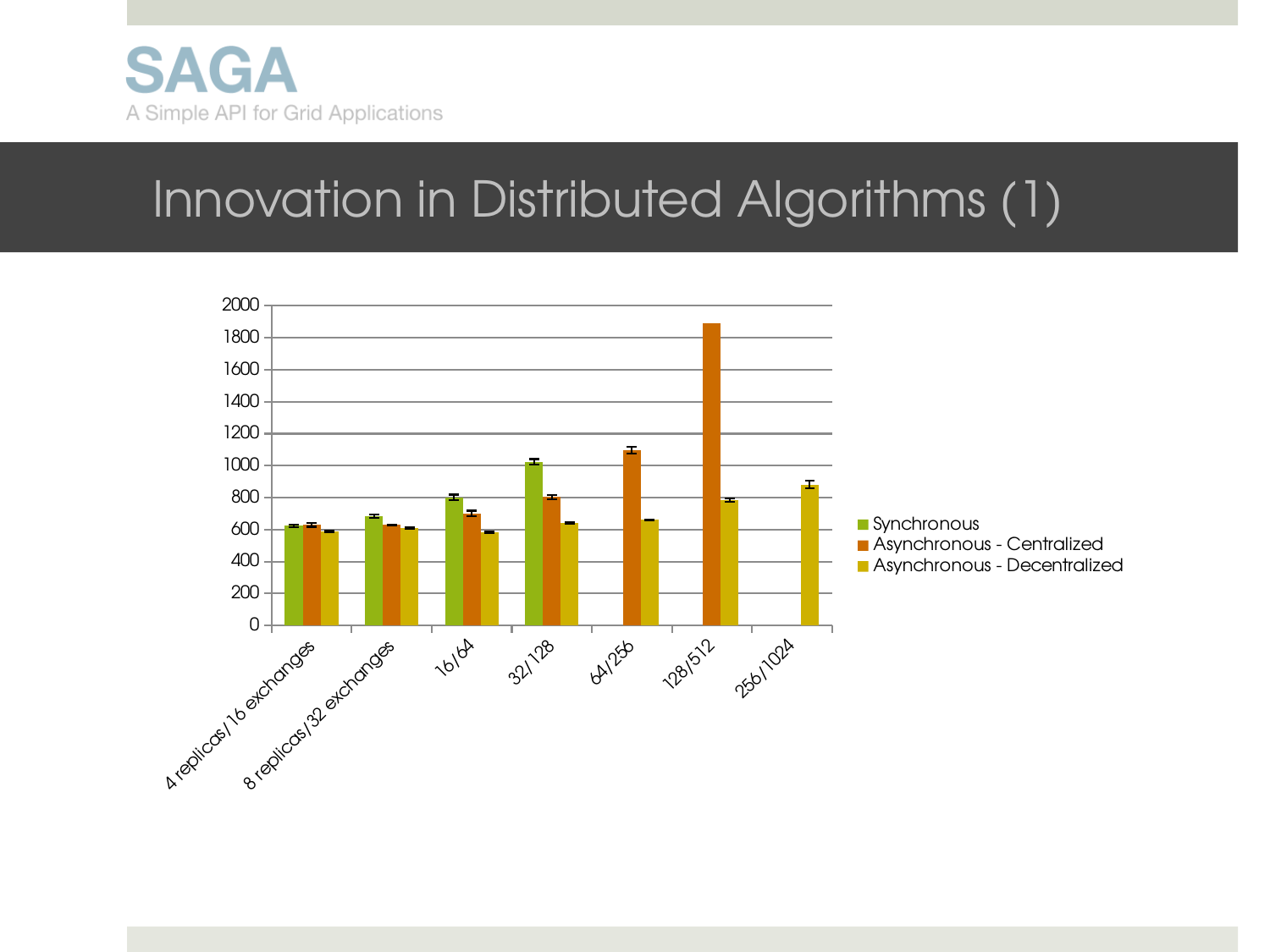

# Innovation in Distributed Algorithms (1)

### Chart

| Category | Synchronous | Asynchronous - Centralized | Asynchronous - Decentralized |
|---|---|---|---|
| 4 replicas/16 exchanges | 624.0 | 628.6 | 588.9 |
| 8 replicas/32 exchanges | 685.0 | 630.0 | 609.0 |
| 16/64 | 802.0 | 701.83 | 583.33 |
| 32/128 | 1023.0 | 804.0 | 641.0 |
| 64/256 | None | 1097.0 | 660.0 |
| 128/512 | None | 1893.0 | 784.0 |
| 256/1024 | None | None | 882.0 |